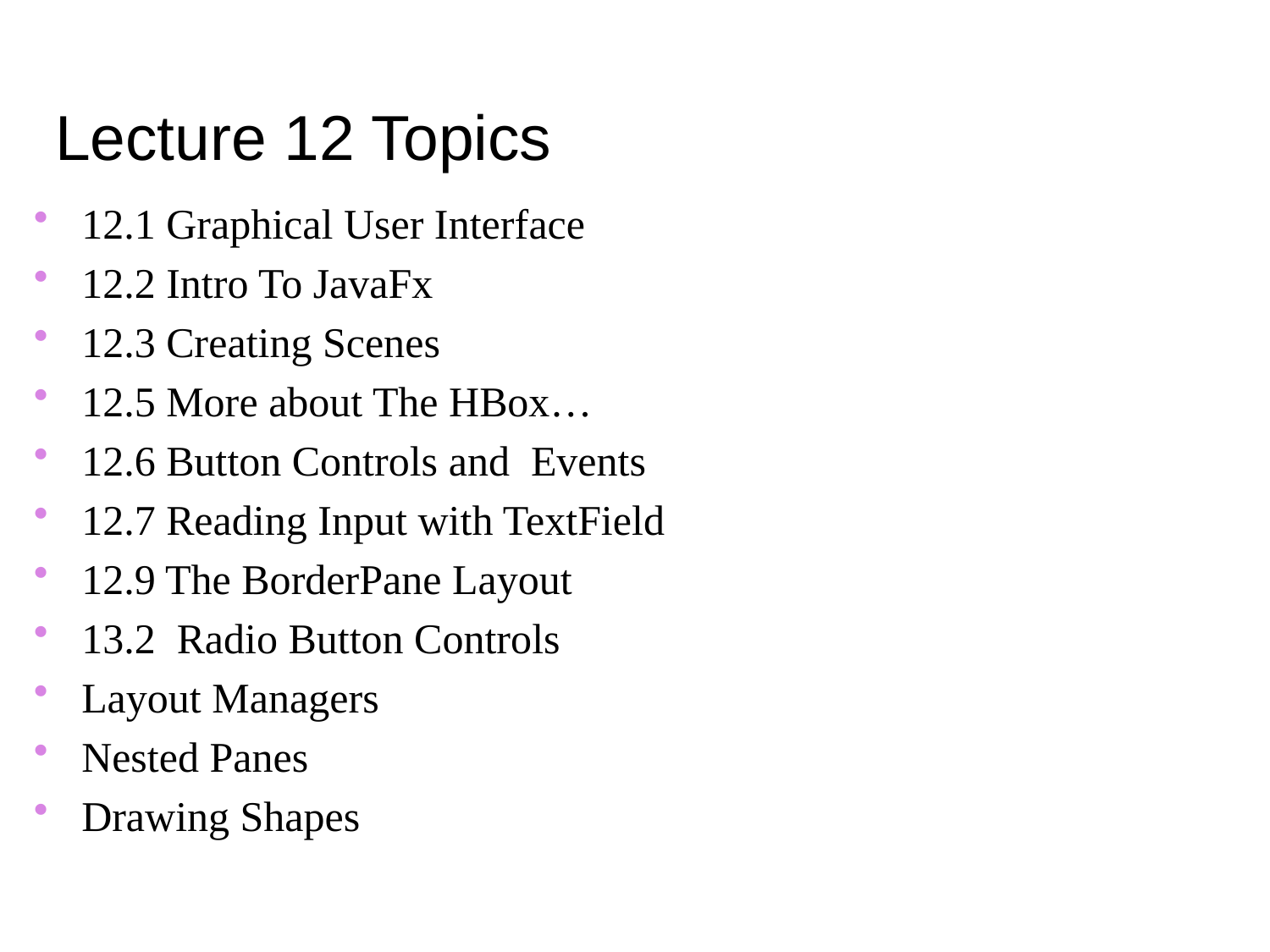

Lecture 12 Topics
12.1 Graphical User Interface
12.2 Intro To JavaFx
12.3 Creating Scenes
12.5 More about The HBox…
12.6 Button Controls and  Events
12.7 Reading Input with TextField
12.9 The BorderPane Layout
13.2  Radio Button Controls
Layout Managers
Nested Panes
Drawing Shapes